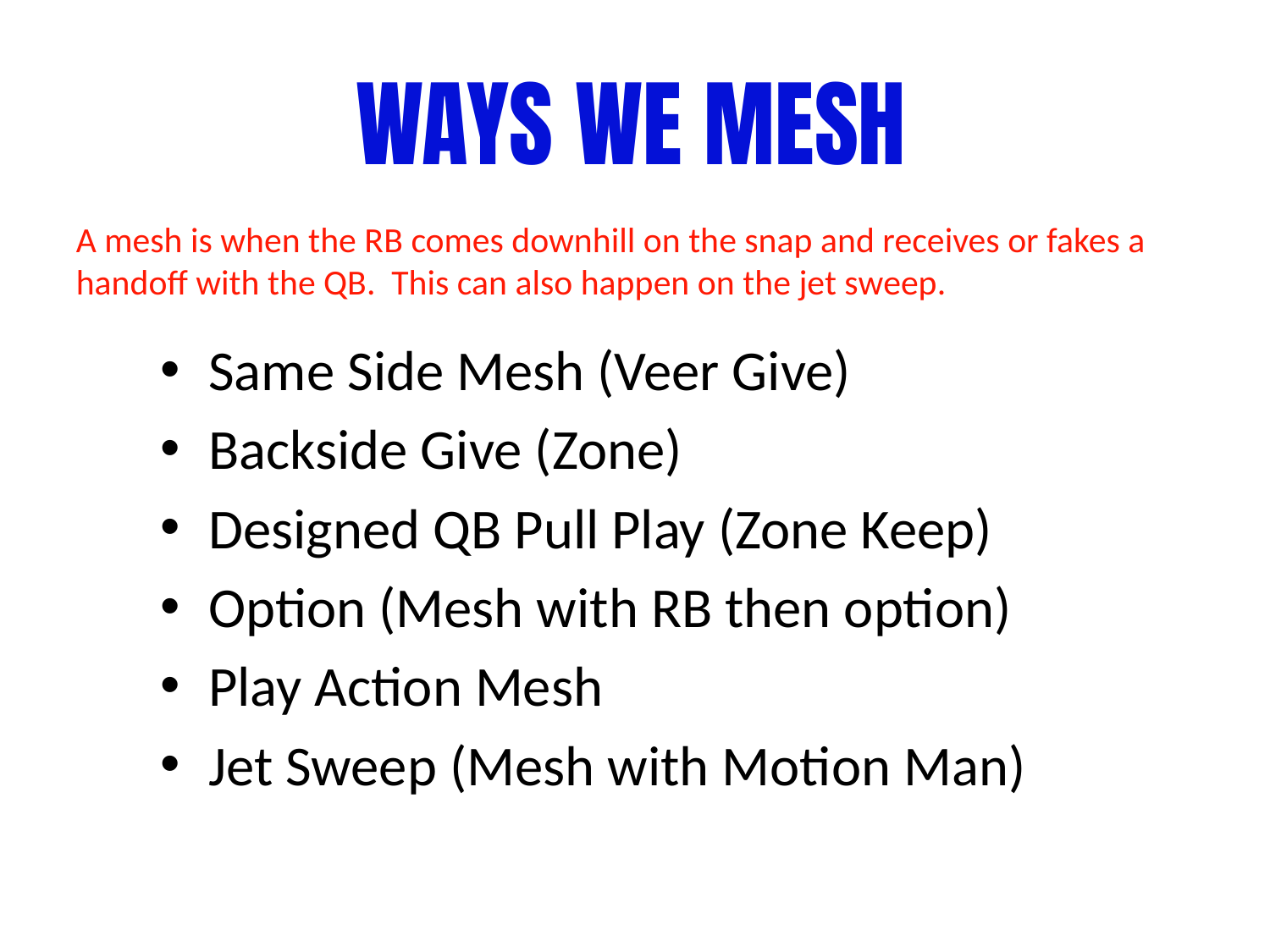

WAYS WE MESH
A mesh is when the RB comes downhill on the snap and receives or fakes a handoff with the QB.  This can also happen on the jet sweep.
Same Side Mesh (Veer Give)
Backside Give (Zone)
Designed QB Pull Play (Zone Keep)
Option (Mesh with RB then option)
Play Action Mesh
Jet Sweep (Mesh with Motion Man)